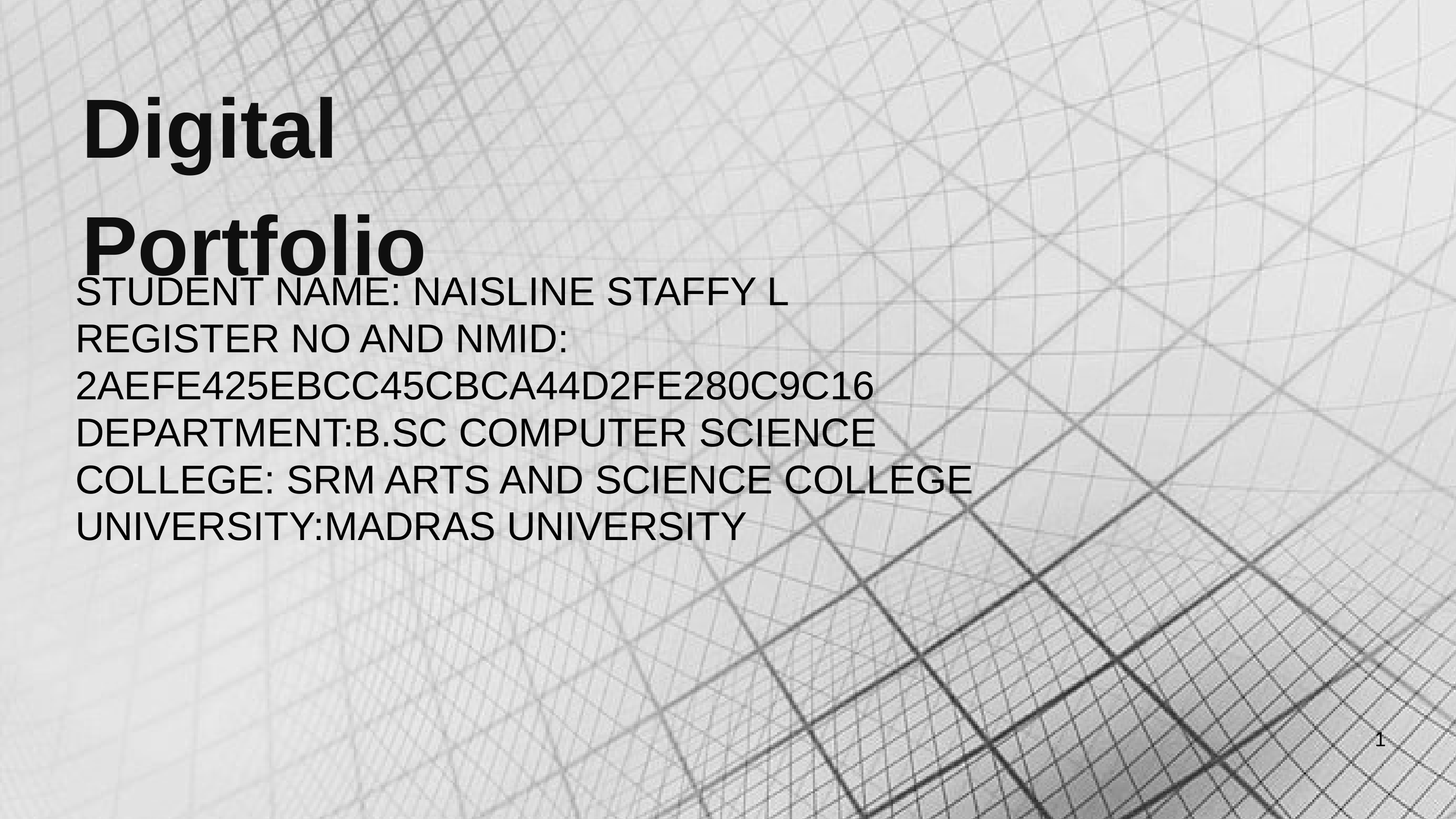

Digital Portfolio
STUDENT NAME: NAISLINE STAFFY L
REGISTER NO AND NMID: 2AEFE425EBCC45CBCA44D2FE280C9C16 DEPARTMENT:B.SC COMPUTER SCIENCE COLLEGE: SRM ARTS AND SCIENCE COLLEGE UNIVERSITY:MADRAS UNIVERSITY
1